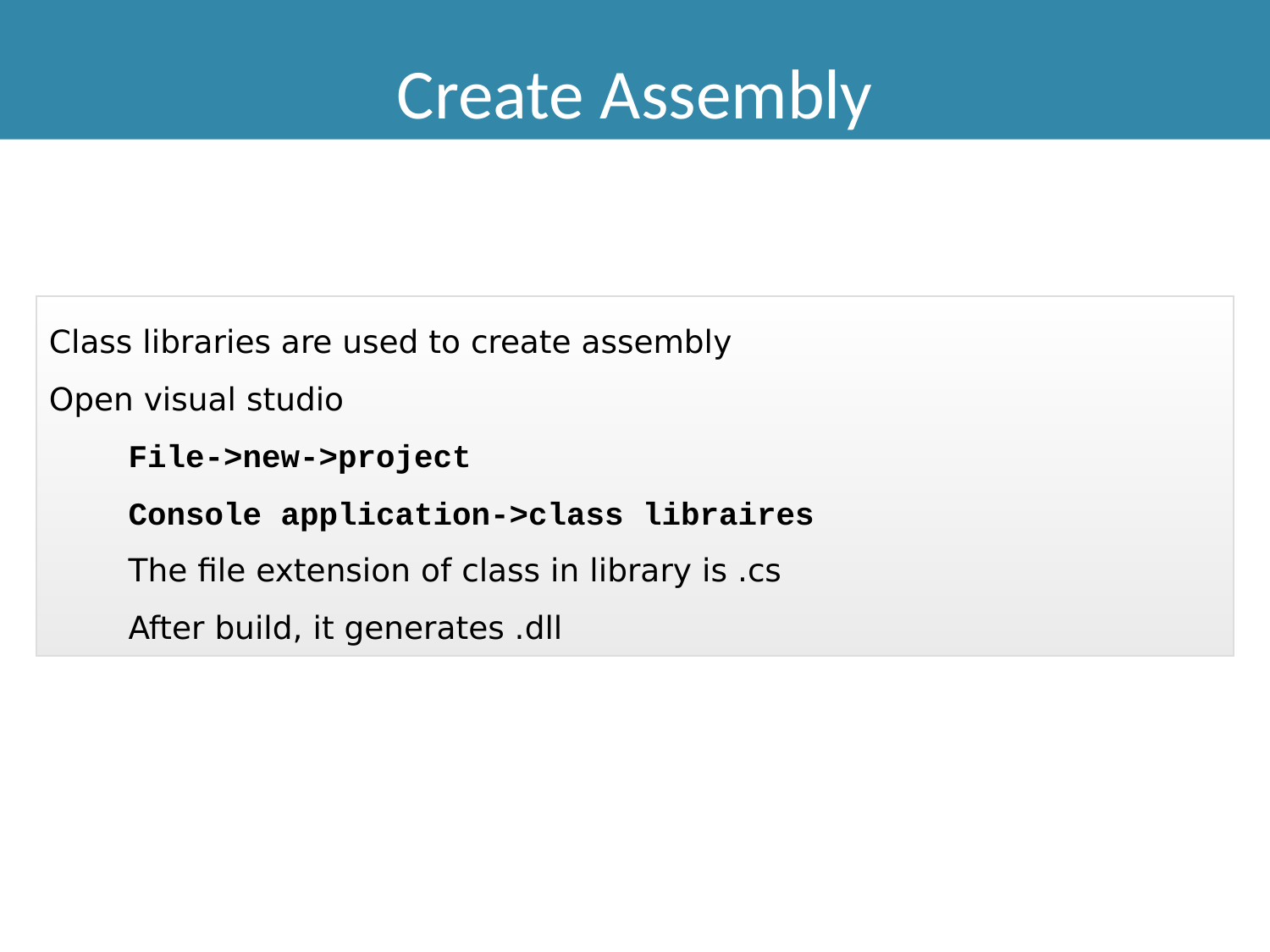

Create Assembly
Class libraries are used to create assembly
Open visual studio
File->new->project
Console application->class libraires
The file extension of class in library is .cs
After build, it generates .dll